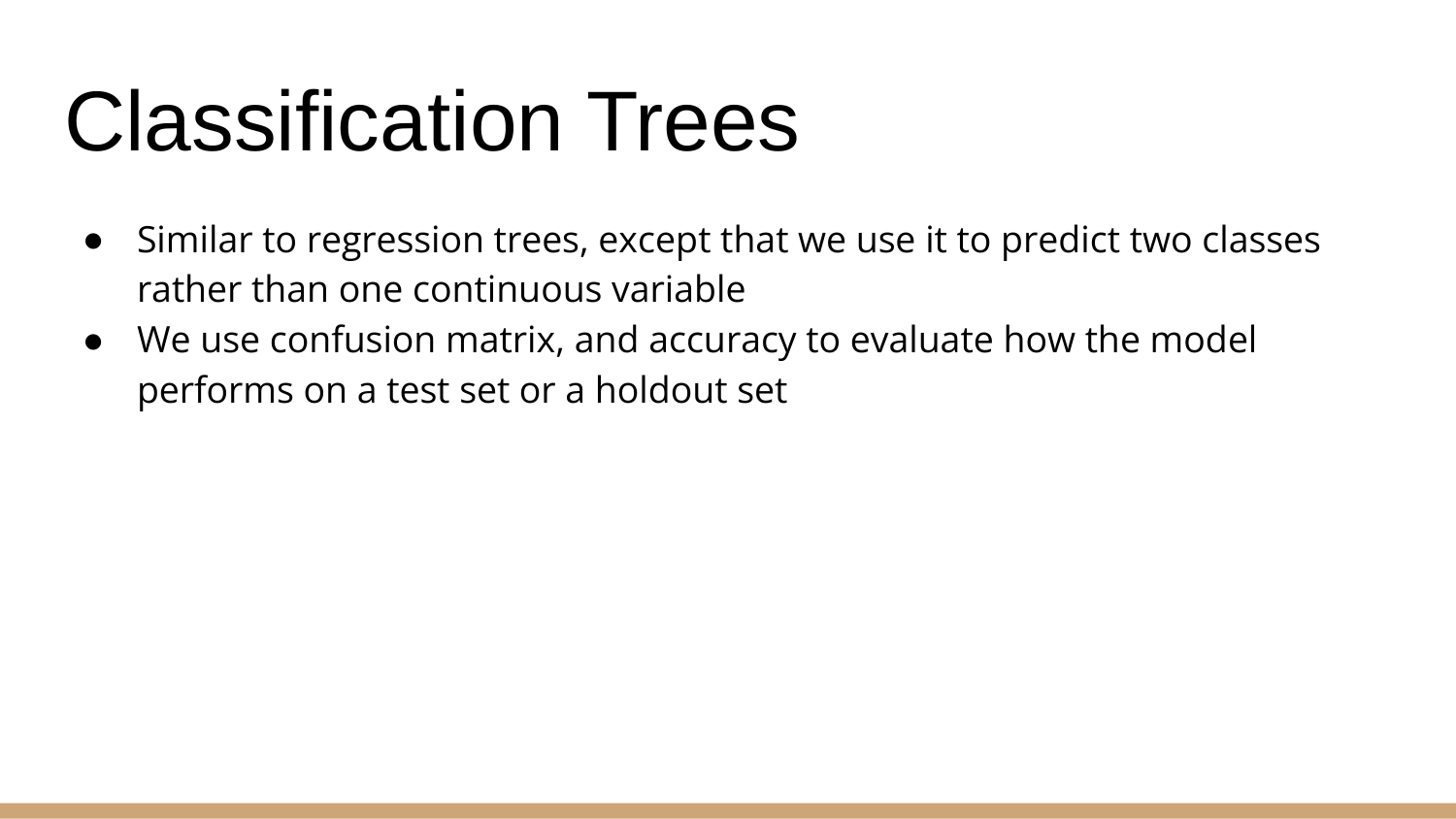

# Classification Trees
Similar to regression trees, except that we use it to predict two classes rather than one continuous variable
We use confusion matrix, and accuracy to evaluate how the model performs on a test set or a holdout set